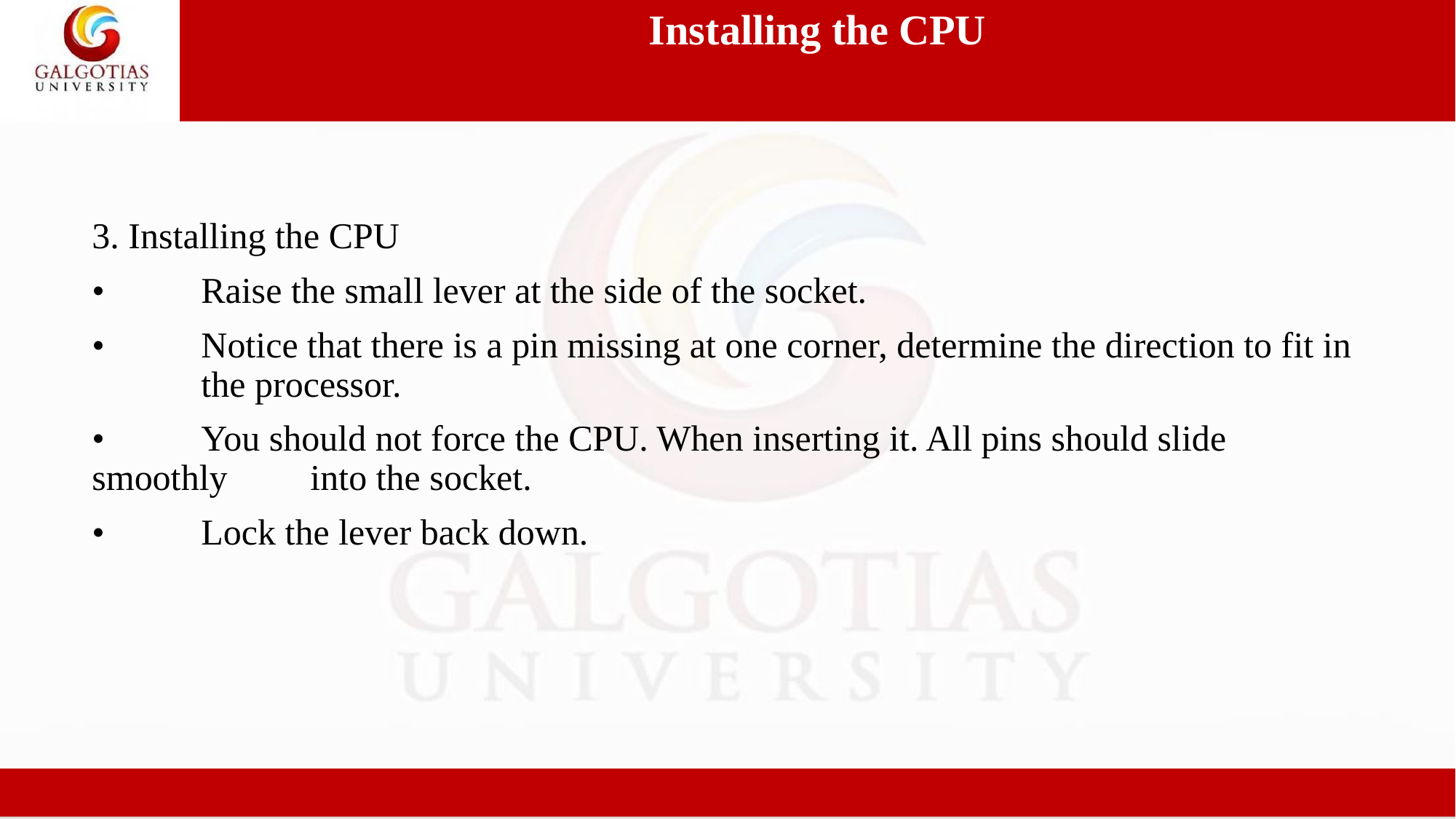

Installing the CPU

3. Installing the CPU
•	Raise the small lever at the side of the socket.
•	Notice that there is a pin missing at one corner, determine the direction to fit in 	the processor.
•	You should not force the CPU. When inserting it. All pins should slide smoothly 	into the socket.
•	Lock the lever back down.